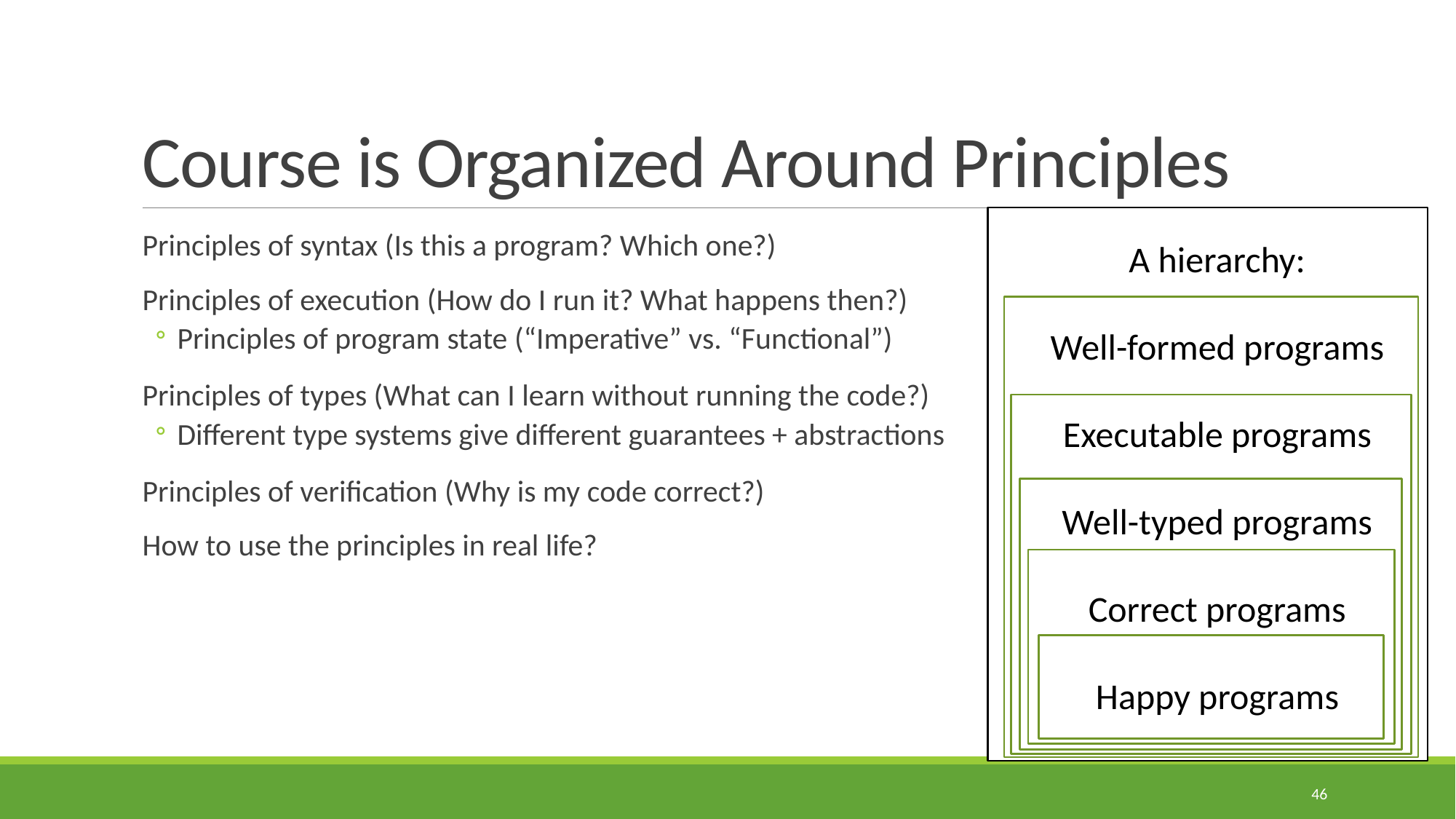

# Course is Organized Around Principles

A hierarchy:
Well-formed programs
Executable programs
Well-typed programs
Correct programs
Happy programs

Principles of syntax (Is this a program? Which one?)
Principles of execution (How do I run it? What happens then?)
Principles of program state (“Imperative” vs. “Functional”)
Principles of types (What can I learn without running the code?)
Different type systems give different guarantees + abstractions
Principles of verification (Why is my code correct?)
How to use the principles in real life?
46